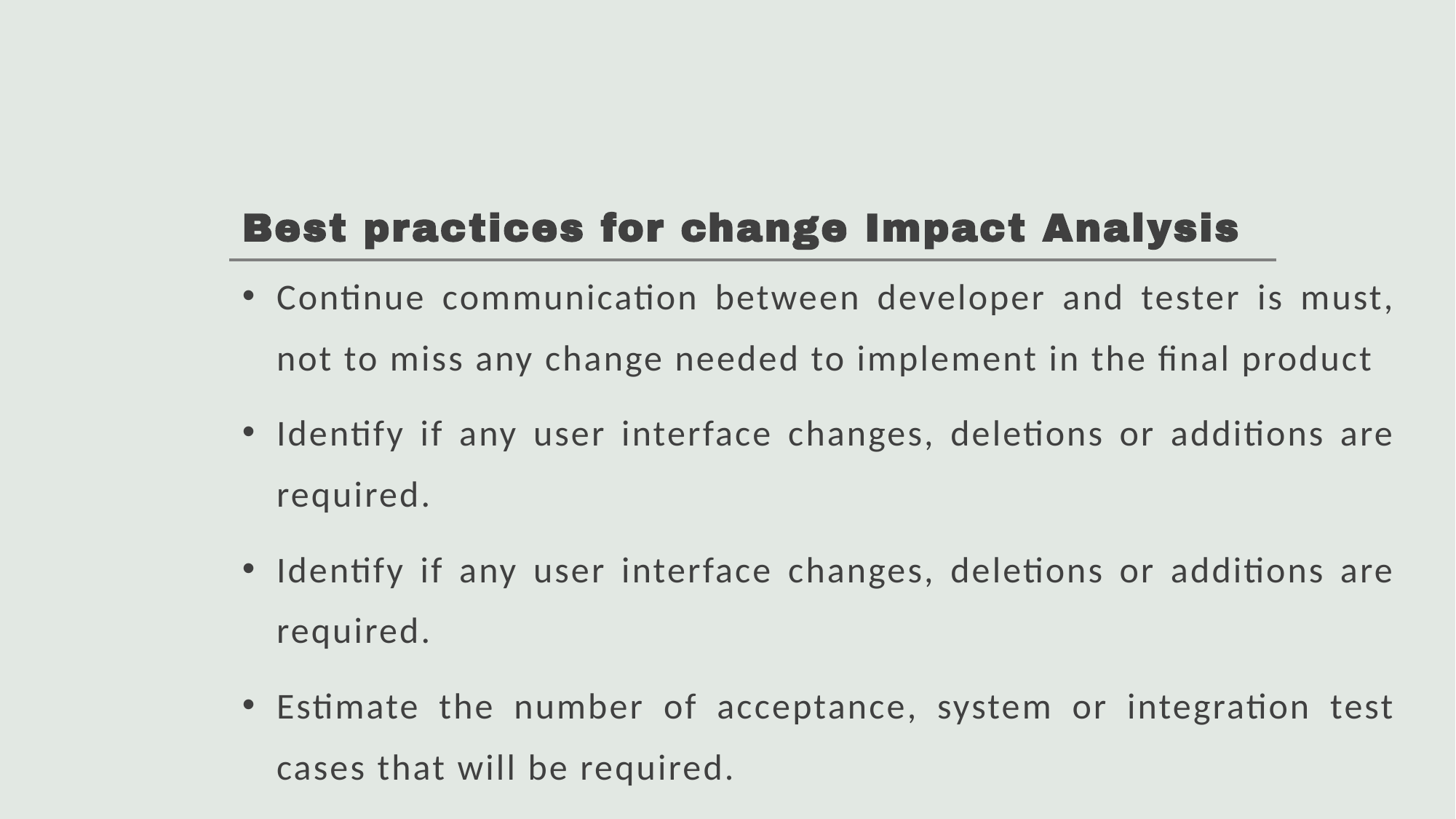

# Best practices for change Impact Analysis
Continue communication between developer and tester is must, not to miss any change needed to implement in the final product
Identify if any user interface changes, deletions or additions are required.
Identify if any user interface changes, deletions or additions are required.
Estimate the number of acceptance, system or integration test cases that will be required.